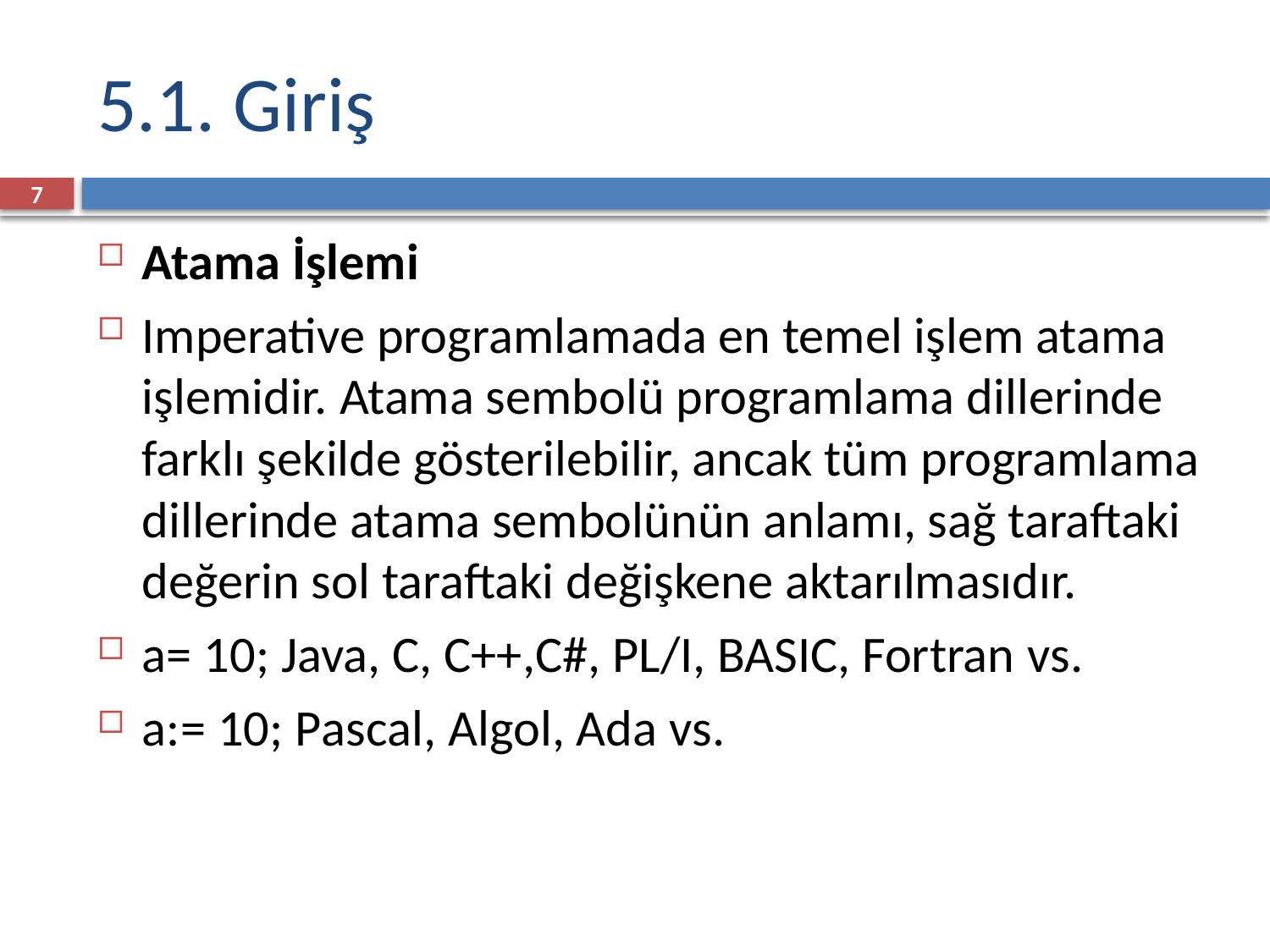

# 5.1. Giriş
7
Atama İşlemi
Imperative programlamada en temel işlem atama işlemidir. Atama sembolü programlama dillerinde farklı şekilde gösterilebilir, ancak tüm programlama dillerinde atama sembolünün anlamı, sağ taraftaki değerin sol taraftaki değişkene aktarılmasıdır.
a= 10; Java, C, C++,C#, PL/I, BASIC, Fortran vs.
a:= 10; Pascal, Algol, Ada vs.